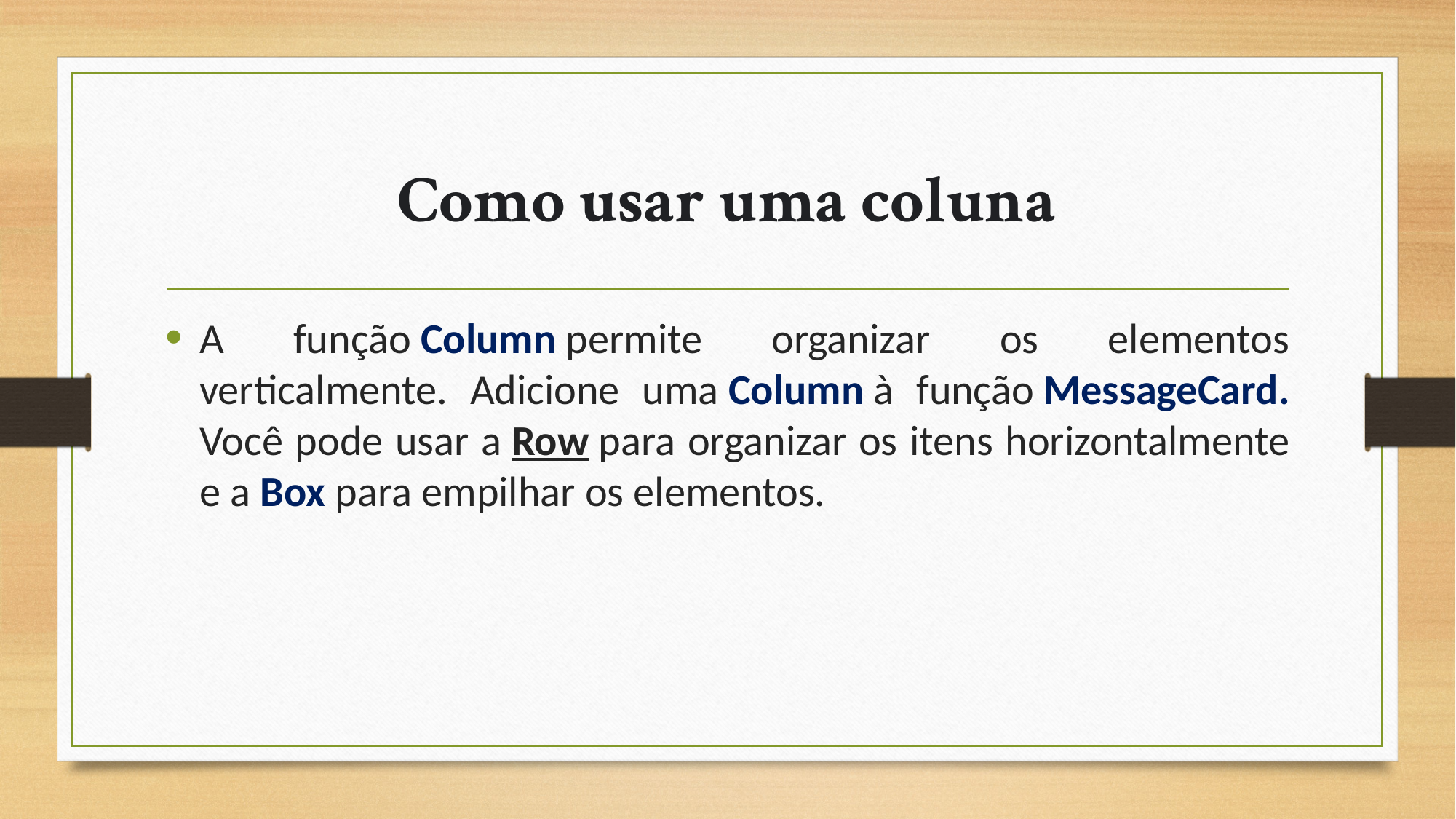

# Como usar uma coluna
A função Column permite organizar os elementos verticalmente. Adicione uma Column à função MessageCard.
Você pode usar a Row para organizar os itens horizontalmente e a Box para empilhar os elementos.